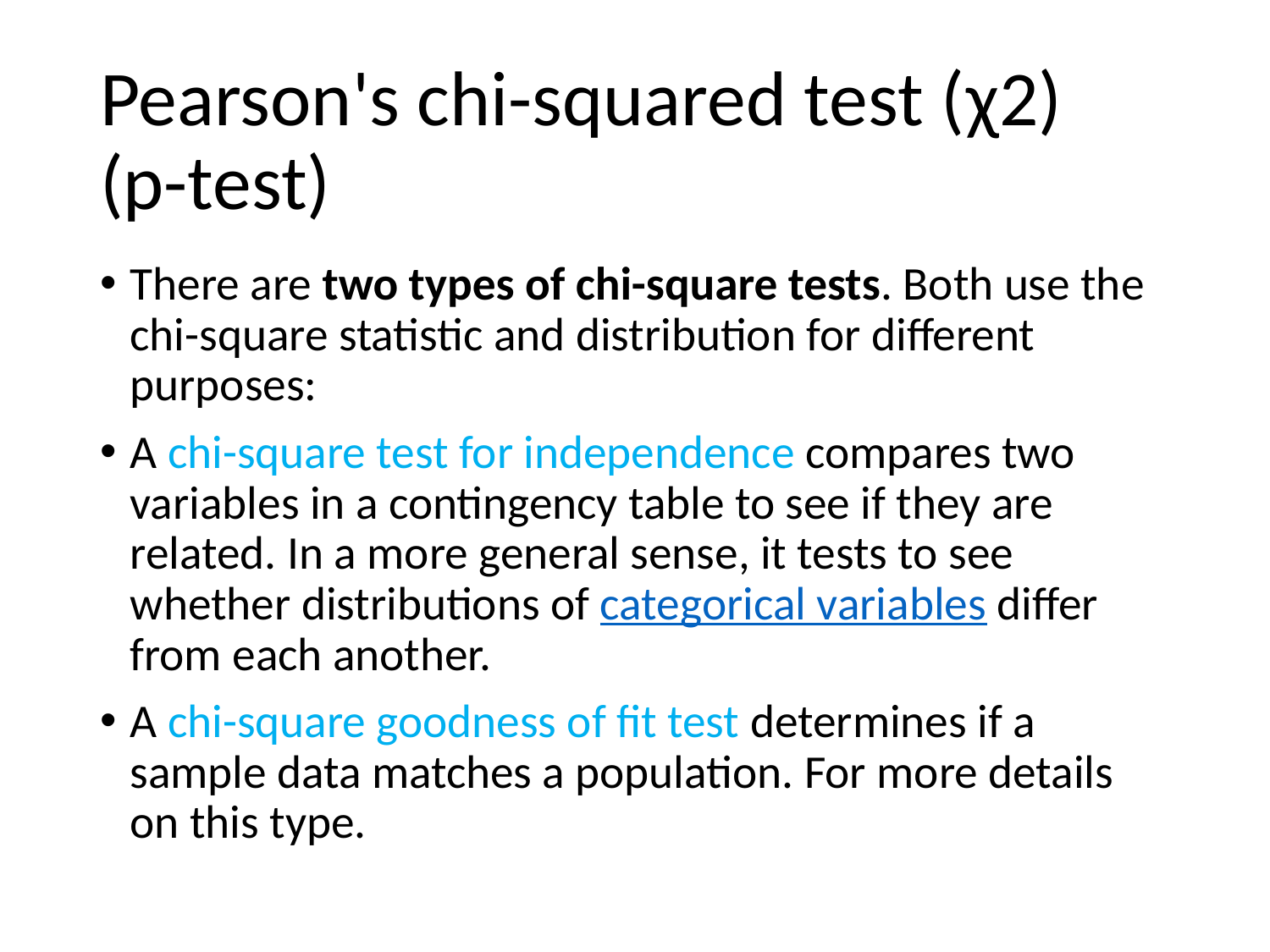

# Pearson's chi-squared test (χ2) (p-test)
There are two types of chi-square tests. Both use the chi-square statistic and distribution for different purposes:
A chi-square test for independence compares two variables in a contingency table to see if they are related. In a more general sense, it tests to see whether distributions of categorical variables differ from each another.
A chi-square goodness of fit test determines if a sample data matches a population. For more details on this type.